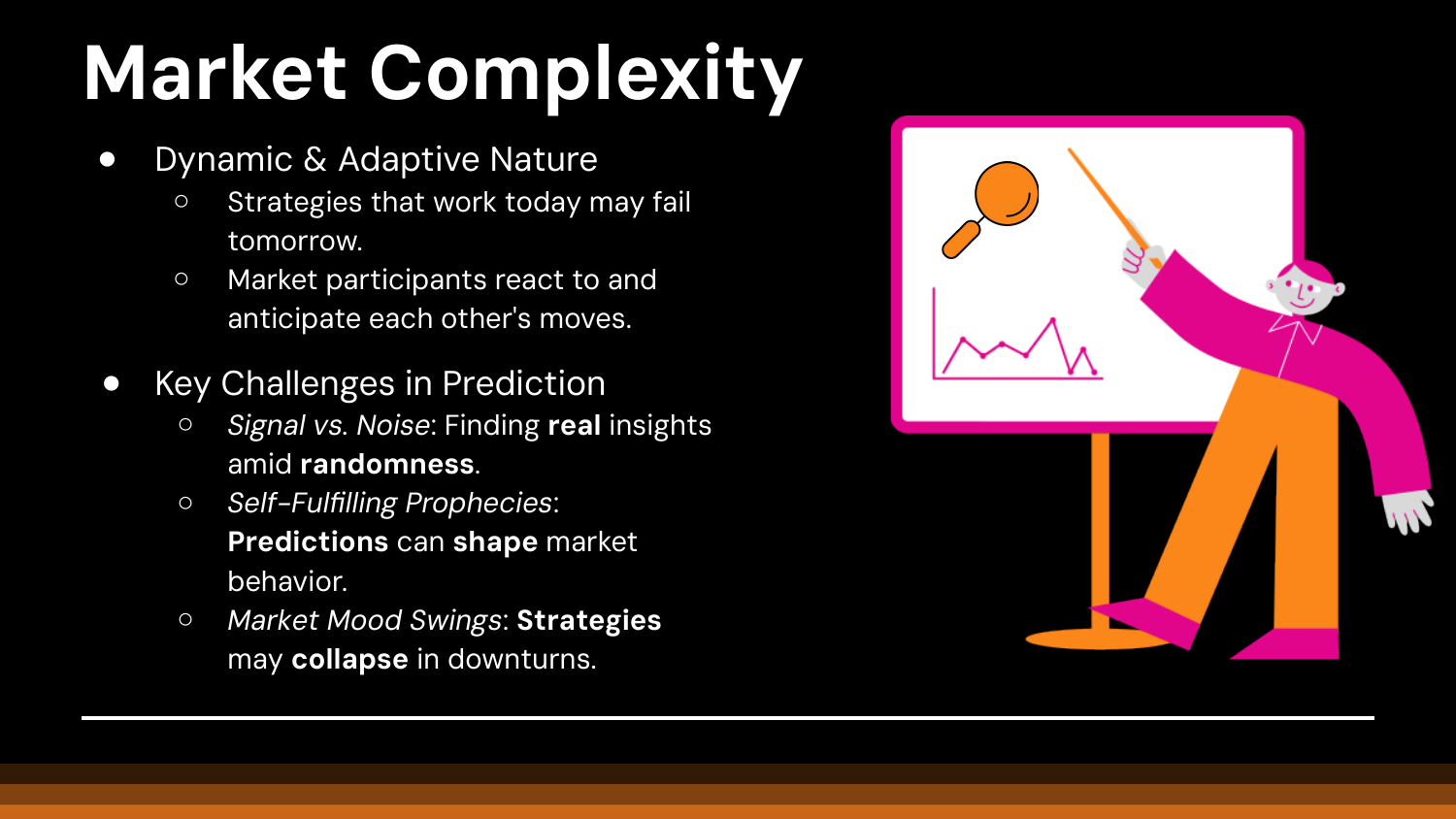

Market Complexity

Dynamic & Adaptive Nature
Strategies that work today may fail tomorrow.
Market participants react to and anticipate each other's moves.
Key Challenges in Prediction
Signal vs. Noise: Finding real insights amid randomness.
Self-Fulfilling Prophecies: Predictions can shape market behavior.
Market Mood Swings: Strategies may collapse in downturns.